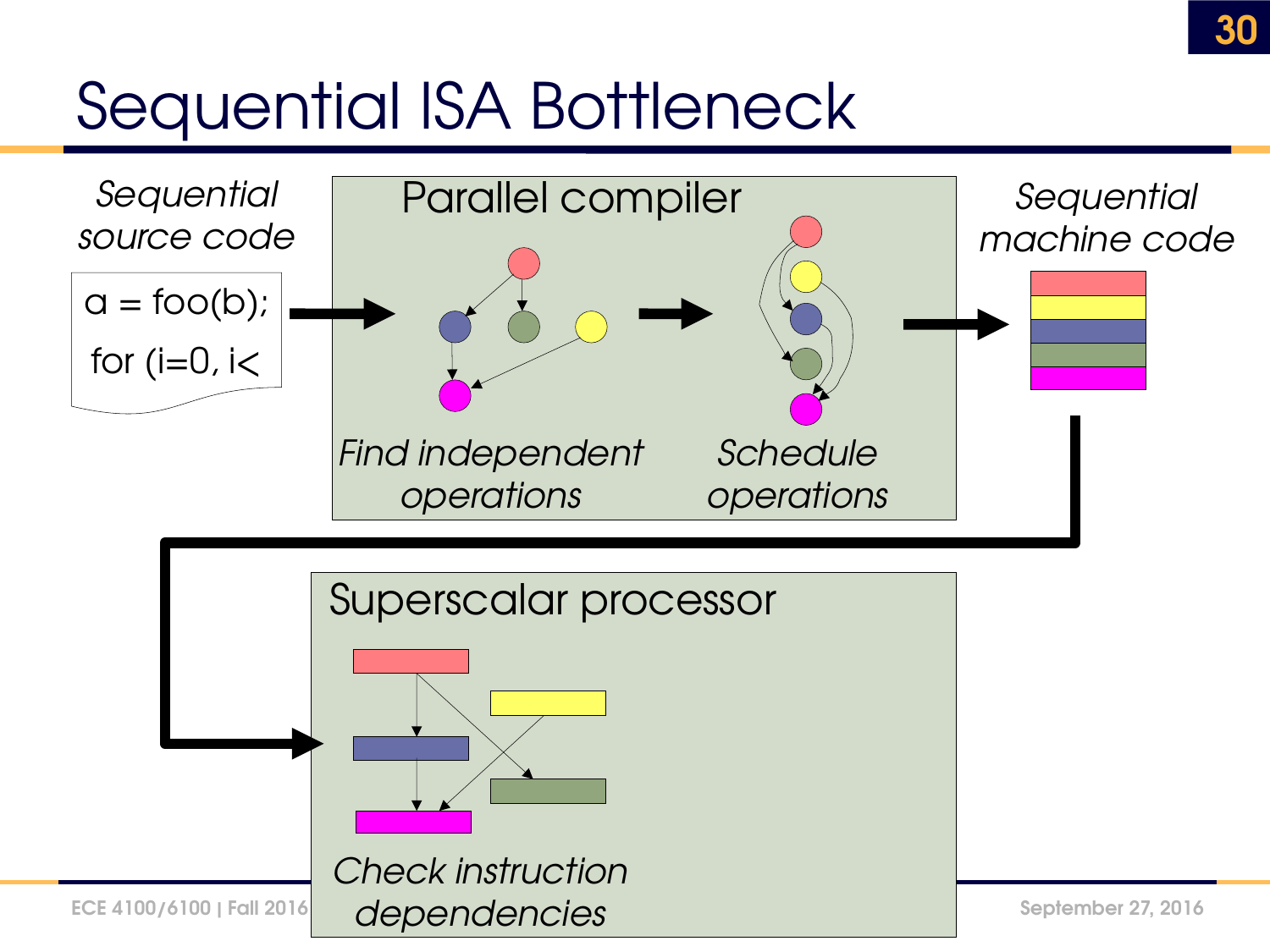

30
# Sequential ISA Bottleneck
Parallel compiler

Find independent operations
Sequential source code
Sequential machine code

Schedule operations
a = foo(b);
for (i=0, i<

Superscalar processor

Check instruction dependencies
ECE 4100/6100 | Fall 2016 | L11: Multithreading+VLIW             Tushar Krishna, Georgia Tech
September 27, 2016